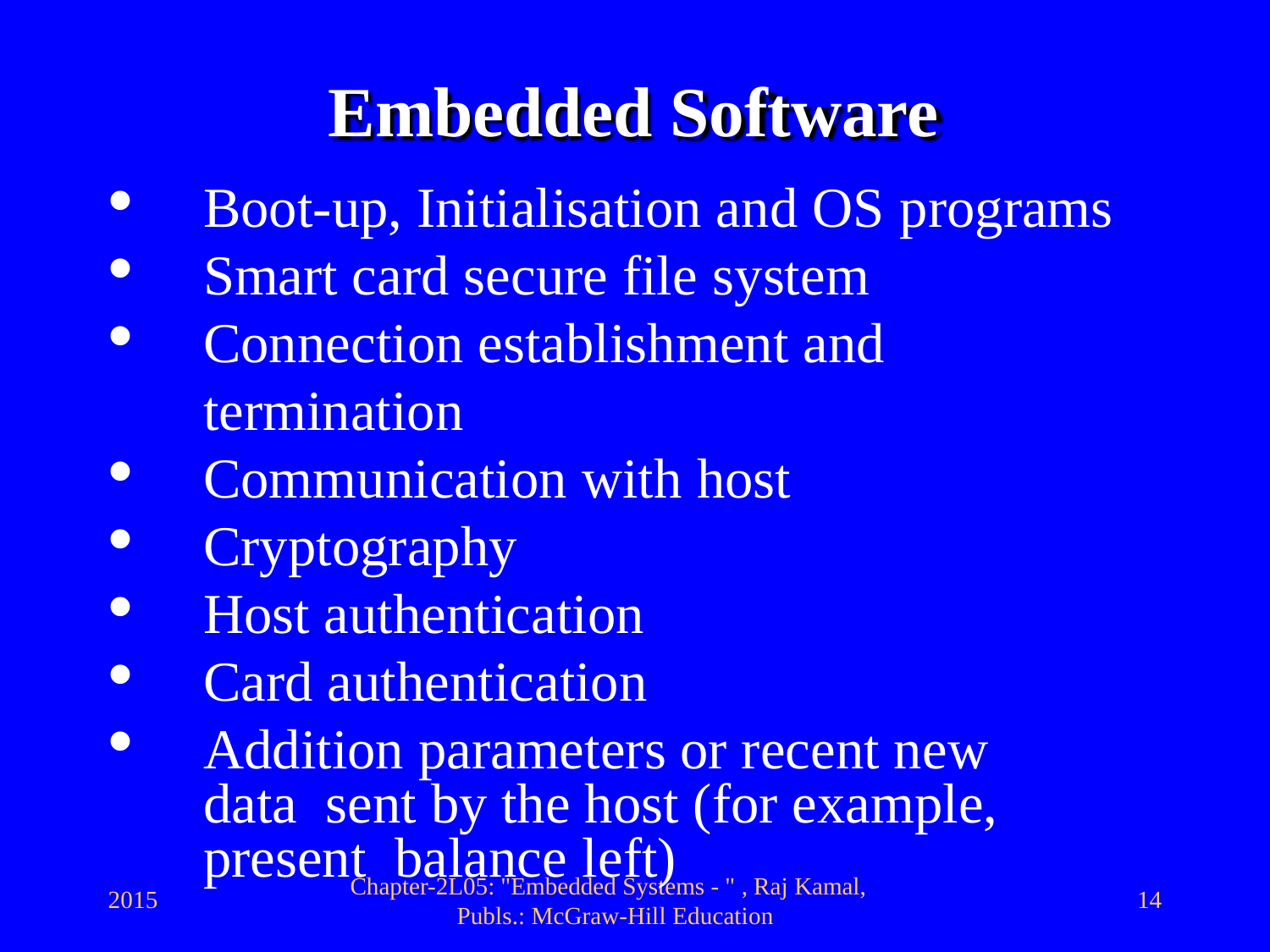

# Embedded Software
Boot-up, Initialisation and OS programs
Smart card secure file system
Connection establishment and termination
Communication with host
Cryptography
Host authentication
Card authentication
Addition parameters or recent new data  sent by the host (for example, present  balance left)
Chapter-2L05: "Embedded Systems - " , Raj Kamal,  Publs.: McGraw-Hill Education
2015
14